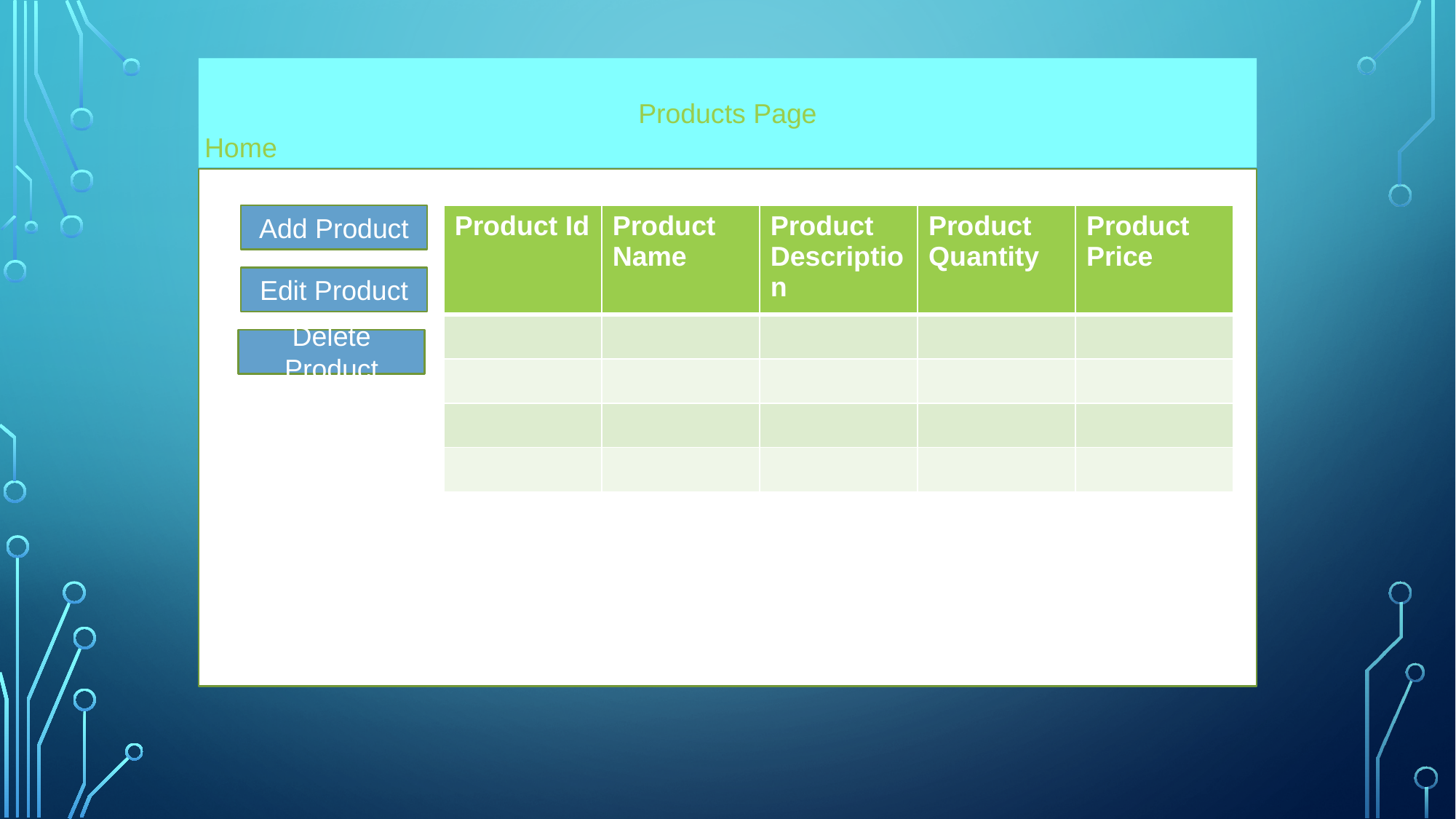

Products Page
Home

Add Product
| Product Id | Product Name | Product Description | Product Quantity | Product Price |
| --- | --- | --- | --- | --- |
|  |  |  |  |  |
|  |  |  |  |  |
|  |  |  |  |  |
|  |  |  |  |  |
Edit Product
Delete Product